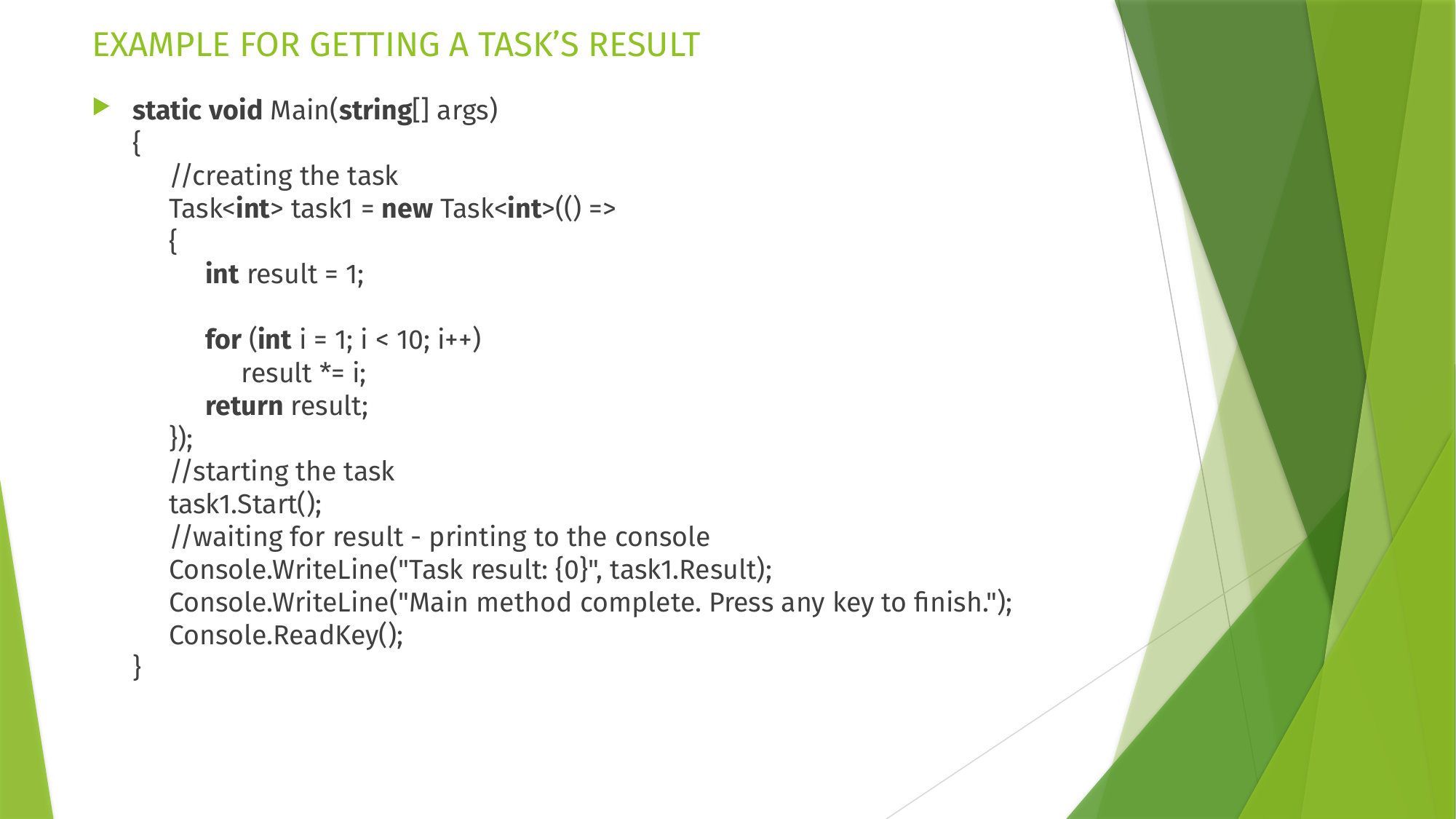

# EXAMPLE FOR GETTING A TASK’S RESULT
static void Main(string[] args)  
{  
     //creating the task  
     Task<int> task1 = new Task<int>(() =>  
     {  
          int result = 1;  
                  
          for (int i = 1; i < 10; i++)  
               result *= i;
          return result;  
     });      
     //starting the task  
     task1.Start();       
     //waiting for result - printing to the console  
     Console.WriteLine("Task result: {0}", task1.Result);                   
     Console.WriteLine("Main method complete. Press any key to finish.");  
     Console.ReadKey();  
}